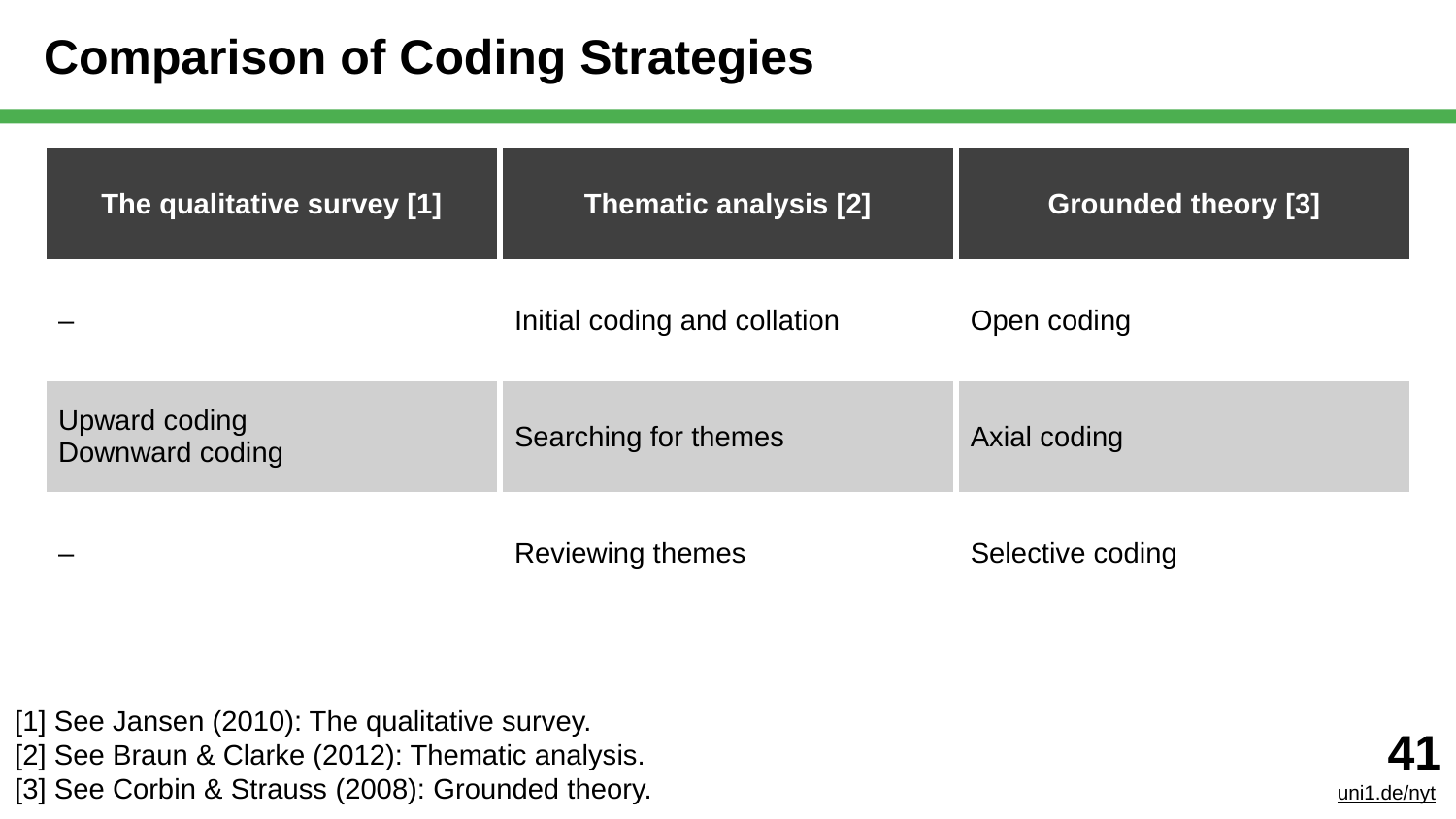

# Comparison of Coding Strategies
| The qualitative survey [1] | Thematic analysis [2] | Grounded theory [3] |
| --- | --- | --- |
| – | Initial coding and collation | Open coding |
| Upward coding Downward coding | Searching for themes | Axial coding |
| – | Reviewing themes | Selective coding |
41
uni1.de/nyt
[1] See Jansen (2010): The qualitative survey.
[2] See Braun & Clarke (2012): Thematic analysis.
[3] See Corbin & Strauss (2008): Grounded theory.